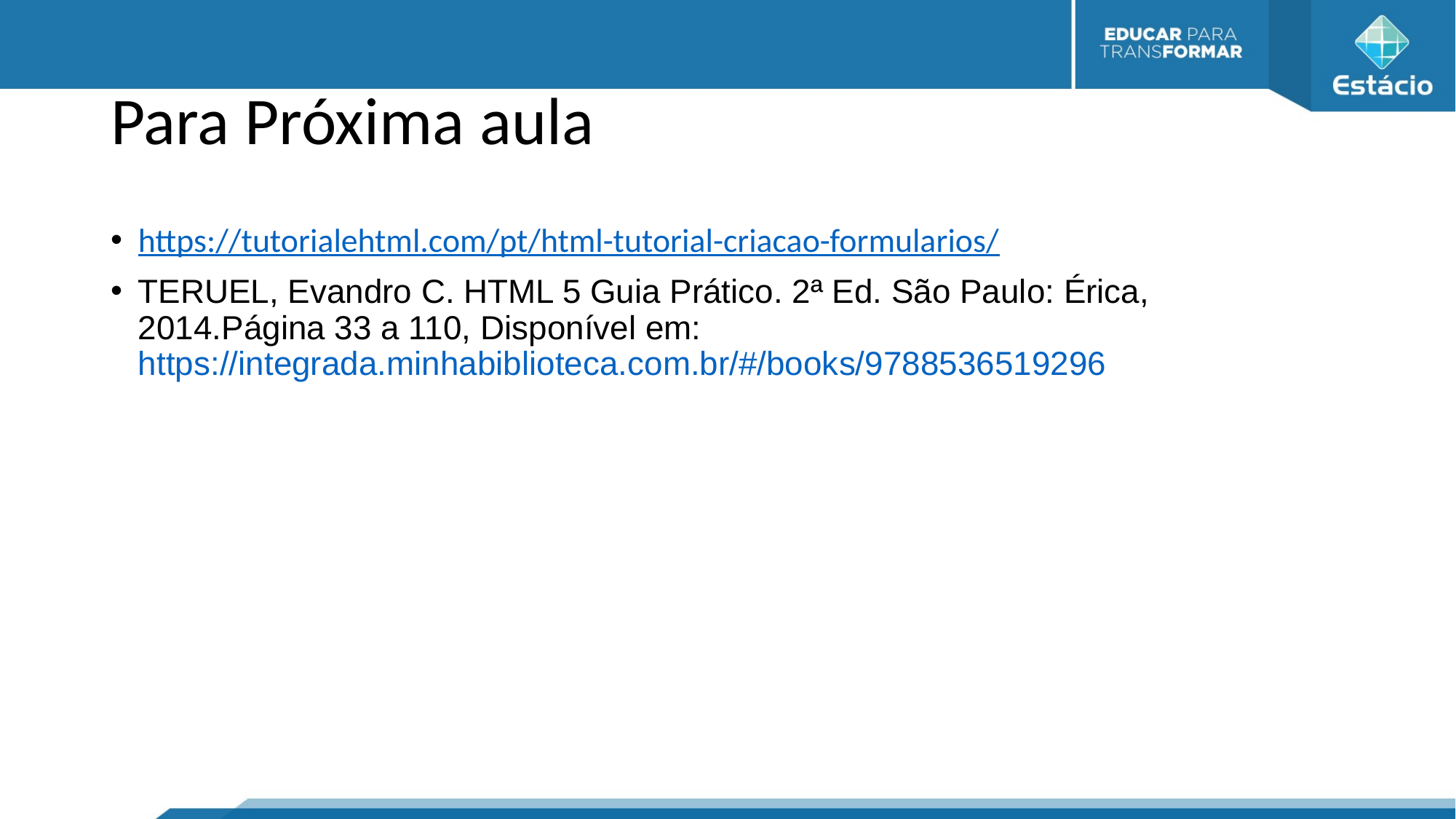

# Para Próxima aula
https://tutorialehtml.com/pt/html-tutorial-criacao-formularios/
TERUEL, Evandro C. HTML 5 Guia Prático. 2ª Ed. São Paulo: Érica, 2014.Página 33 a 110, Disponível em: https://integrada.minhabiblioteca.com.br/#/books/9788536519296